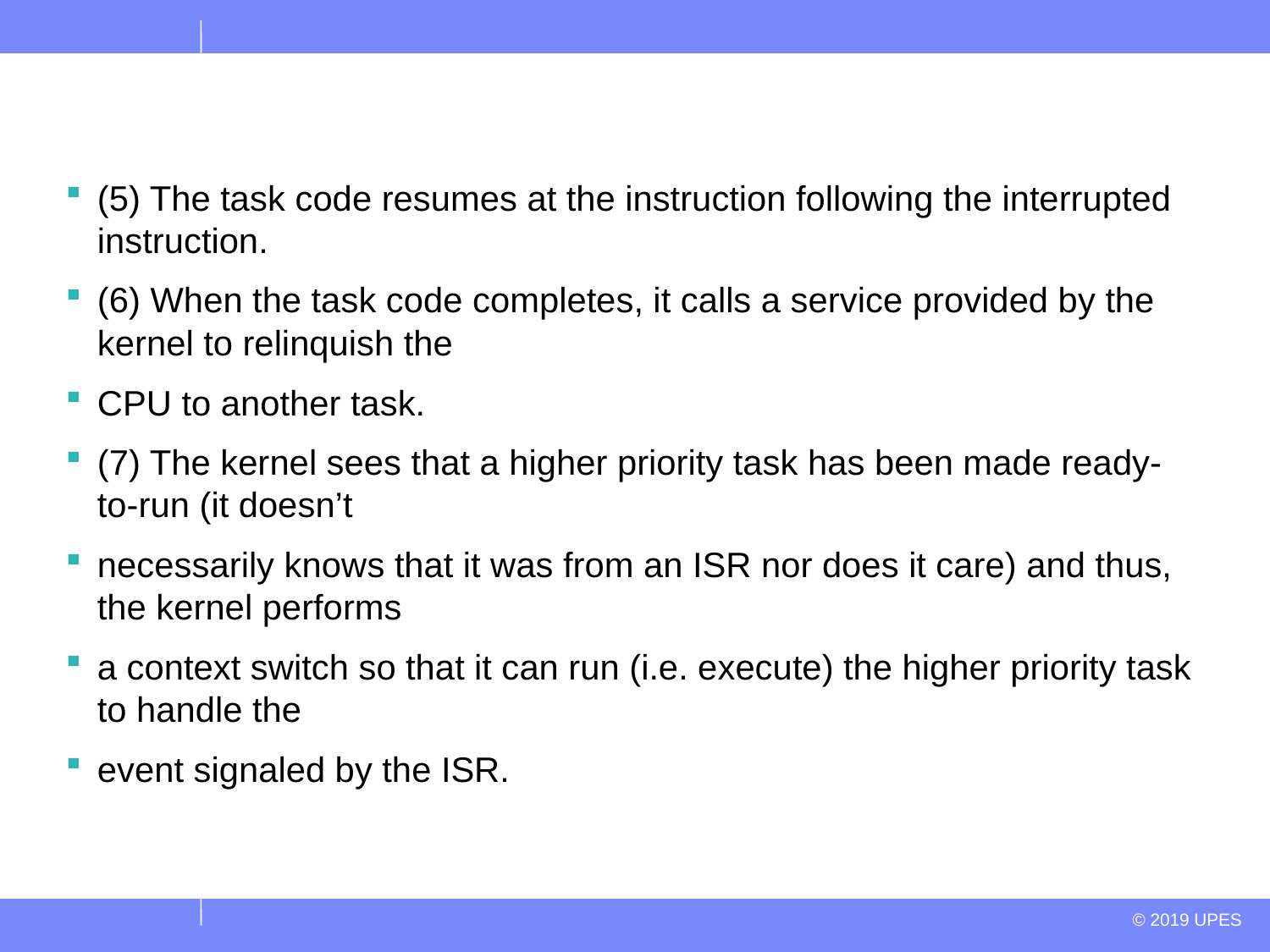

#
(5) The task code resumes at the instruction following the interrupted instruction.
(6) When the task code completes, it calls a service provided by the kernel to relinquish the
CPU to another task.
(7) The kernel sees that a higher priority task has been made ready-to-run (it doesn’t
necessarily knows that it was from an ISR nor does it care) and thus, the kernel performs
a context switch so that it can run (i.e. execute) the higher priority task to handle the
event signaled by the ISR.